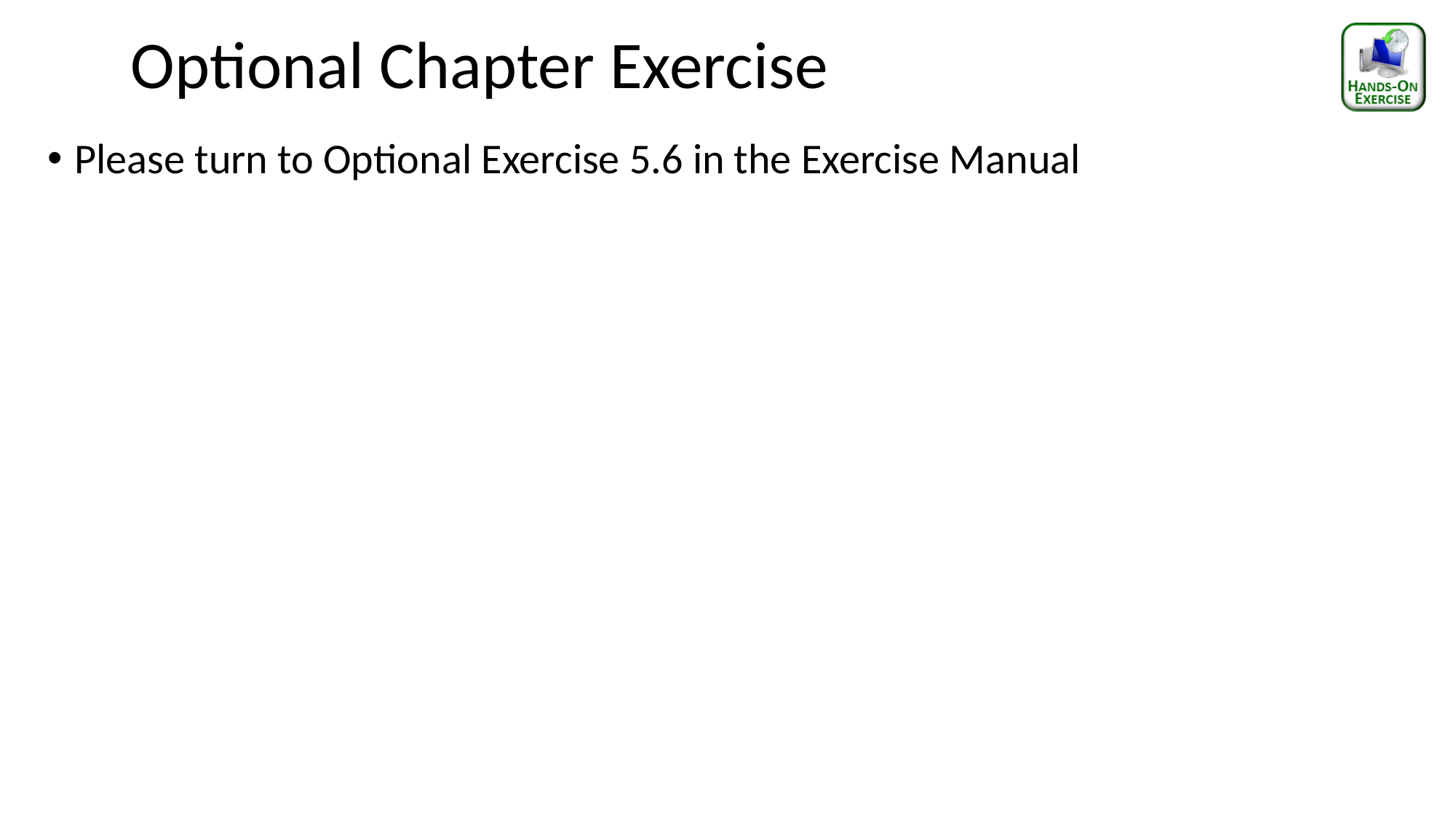

# Optional Chapter Exercise
Please turn to Optional Exercise 5.6 in the Exercise Manual